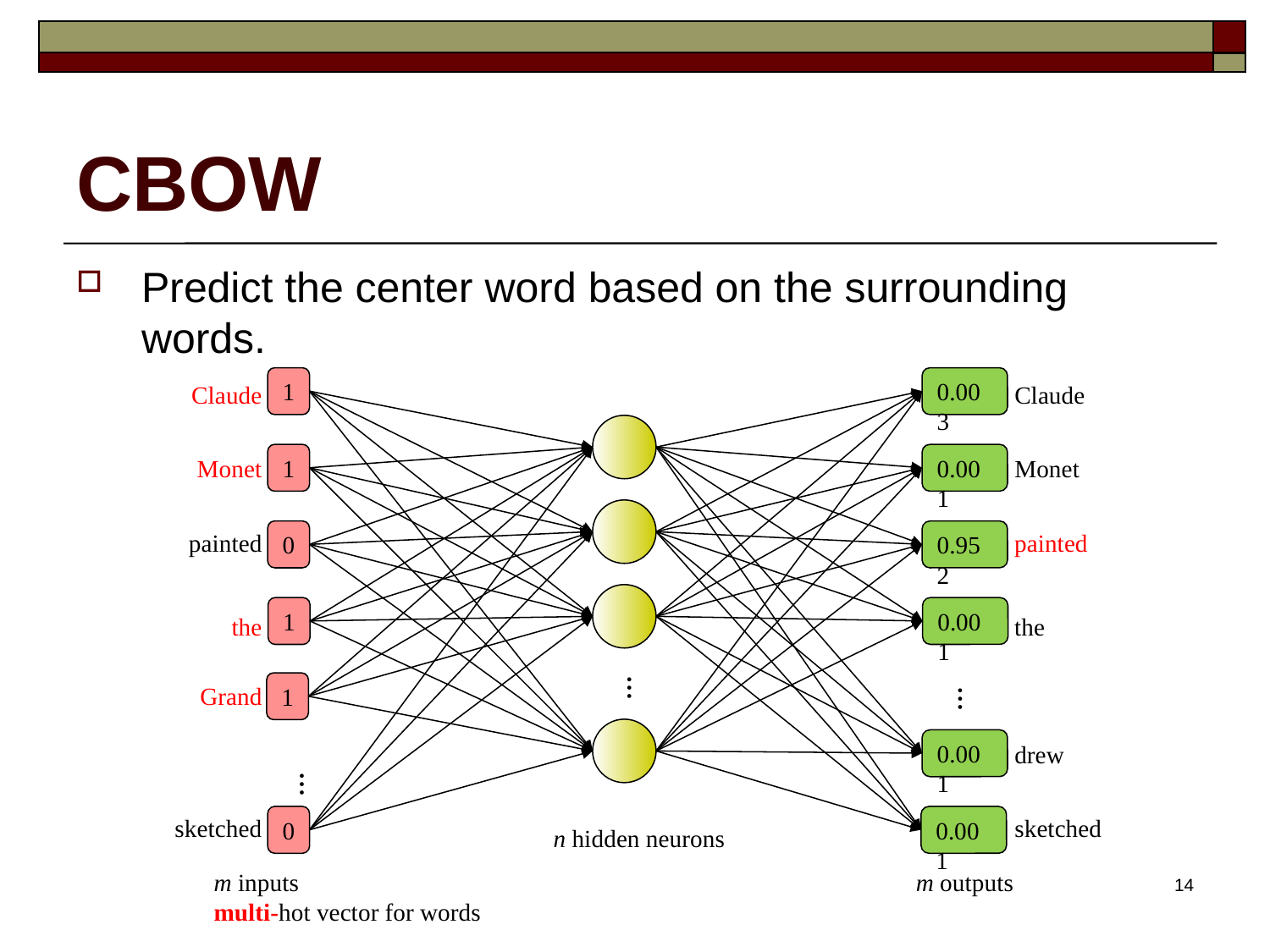

# CBOW
Predict the center word based on the surrounding words.
1
0.003
Claude
Claude

1
0.001
Monet
Monet

0
0.952
painted
painted

1
0.001
the
the
…
1
Grand
…

0.001
drew
…
sketched
sketched
0
0.001
n hidden neurons
m inputs
multi-hot vector for words
m outputs
14